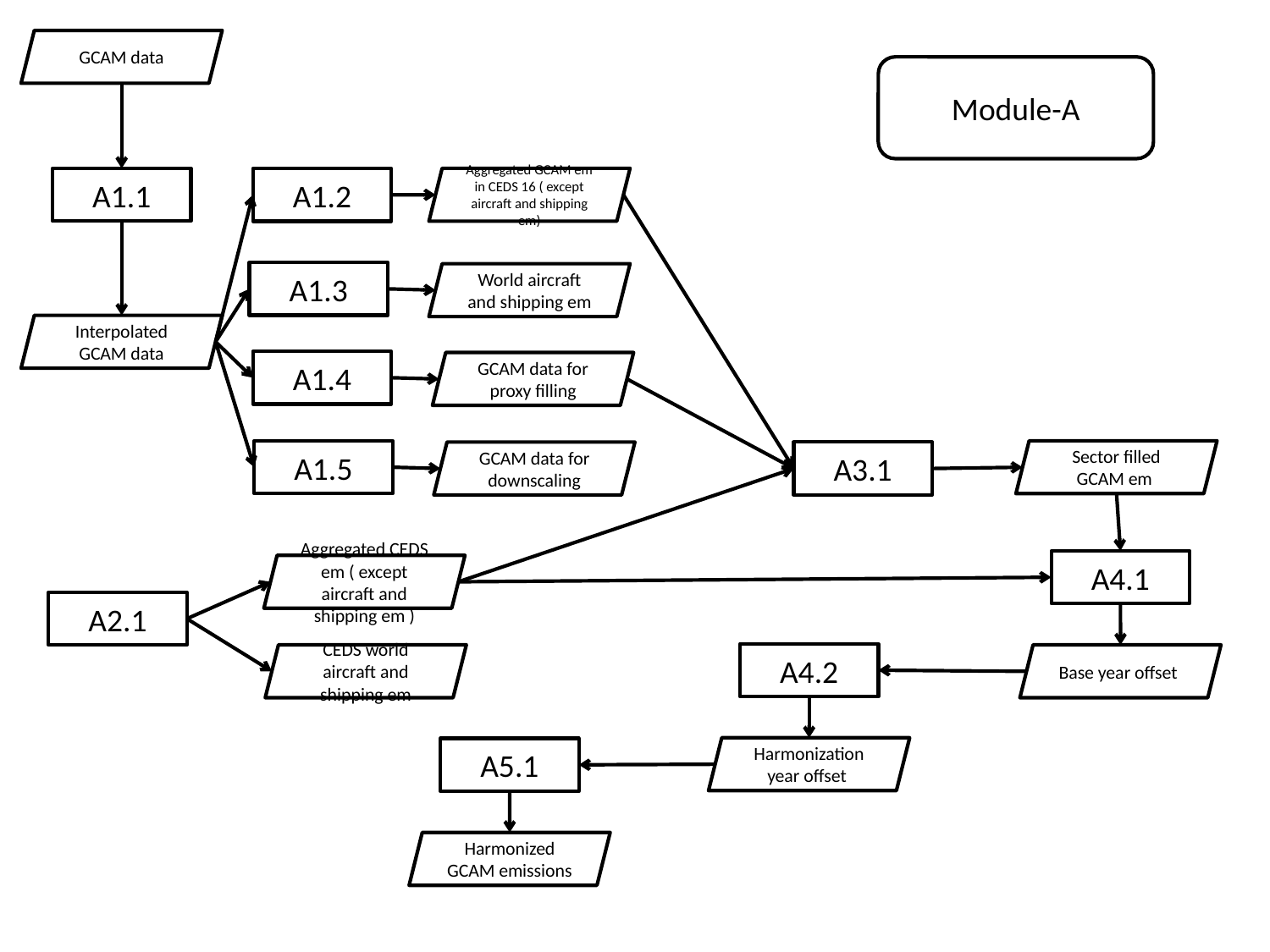

GCAM data
Module-A
A1.1
Aggregated GCAM em in CEDS 16 ( except aircraft and shipping em)
A1.2
A1.3
World aircraft and shipping em
Interpolated GCAM data
A1.4
GCAM data for proxy filling
Sector filled GCAM em
A1.5
A3.1
GCAM data for downscaling
A4.1
Aggregated CEDS em ( except aircraft and shipping em )
A2.1
A4.2
CEDS world aircraft and shipping em
Base year offset
Harmonization year offset
A5.1
Harmonized GCAM emissions